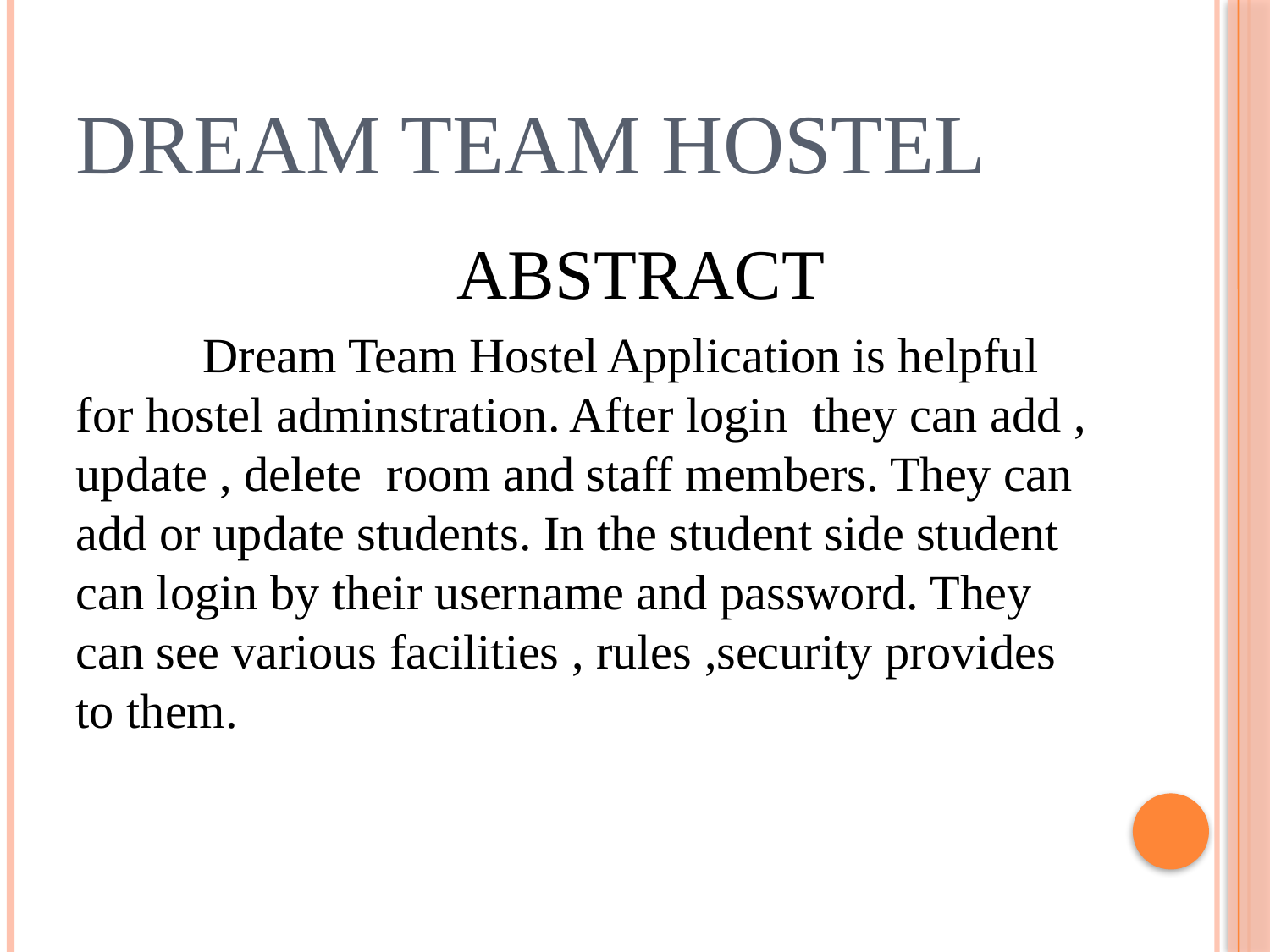

# Dream team hostel
			ABSTRACT
	Dream Team Hostel Application is helpful for hostel adminstration. After login  they can add , update , delete  room and staff members. They can add or update students. In the student side student can login by their username and password. They can see various facilities , rules ,security provides to them.